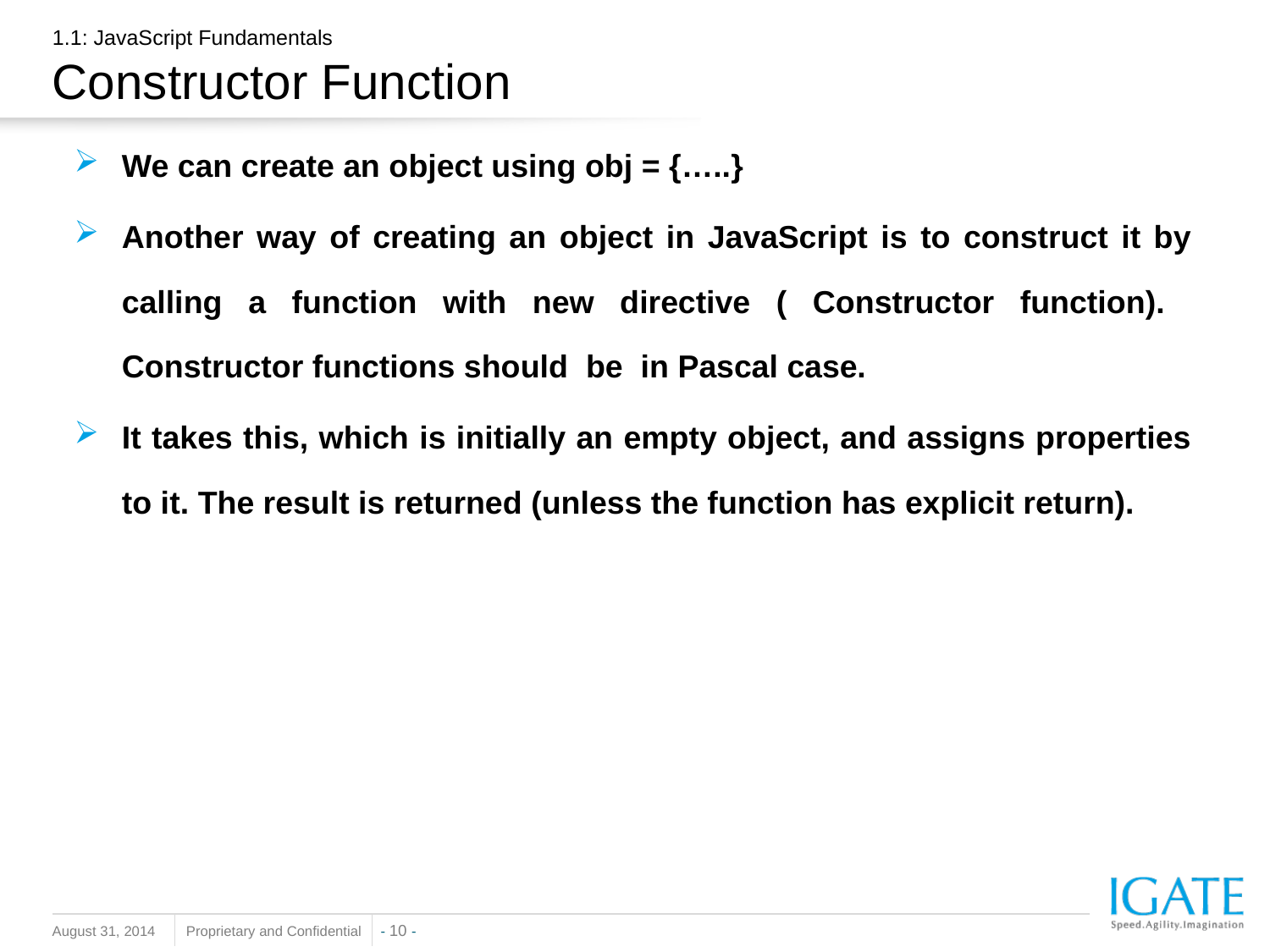

# 1.1: JavaScript Fundamentals Constructor Function
We can create an object using obj = {…..}
Another way of creating an object in JavaScript is to construct it by calling a function with new directive ( Constructor function).  Constructor functions should  be  in Pascal case.
It takes this, which is initially an empty object, and assigns properties to it. The result is returned (unless the function has explicit return).